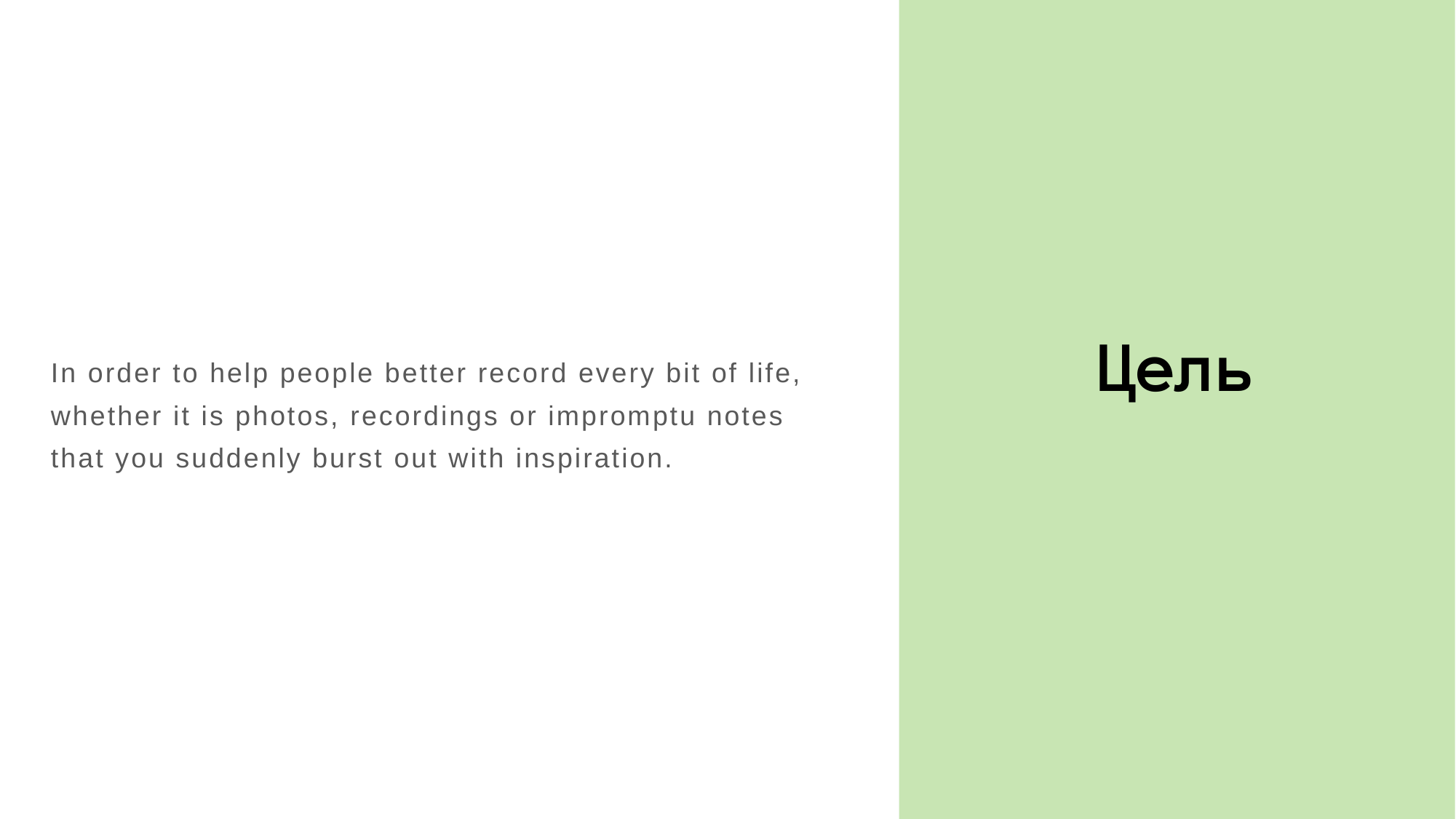

In order to help people better record every bit of life, whether it is photos, recordings or impromptu notes that you suddenly burst out with inspiration.
Цель

4